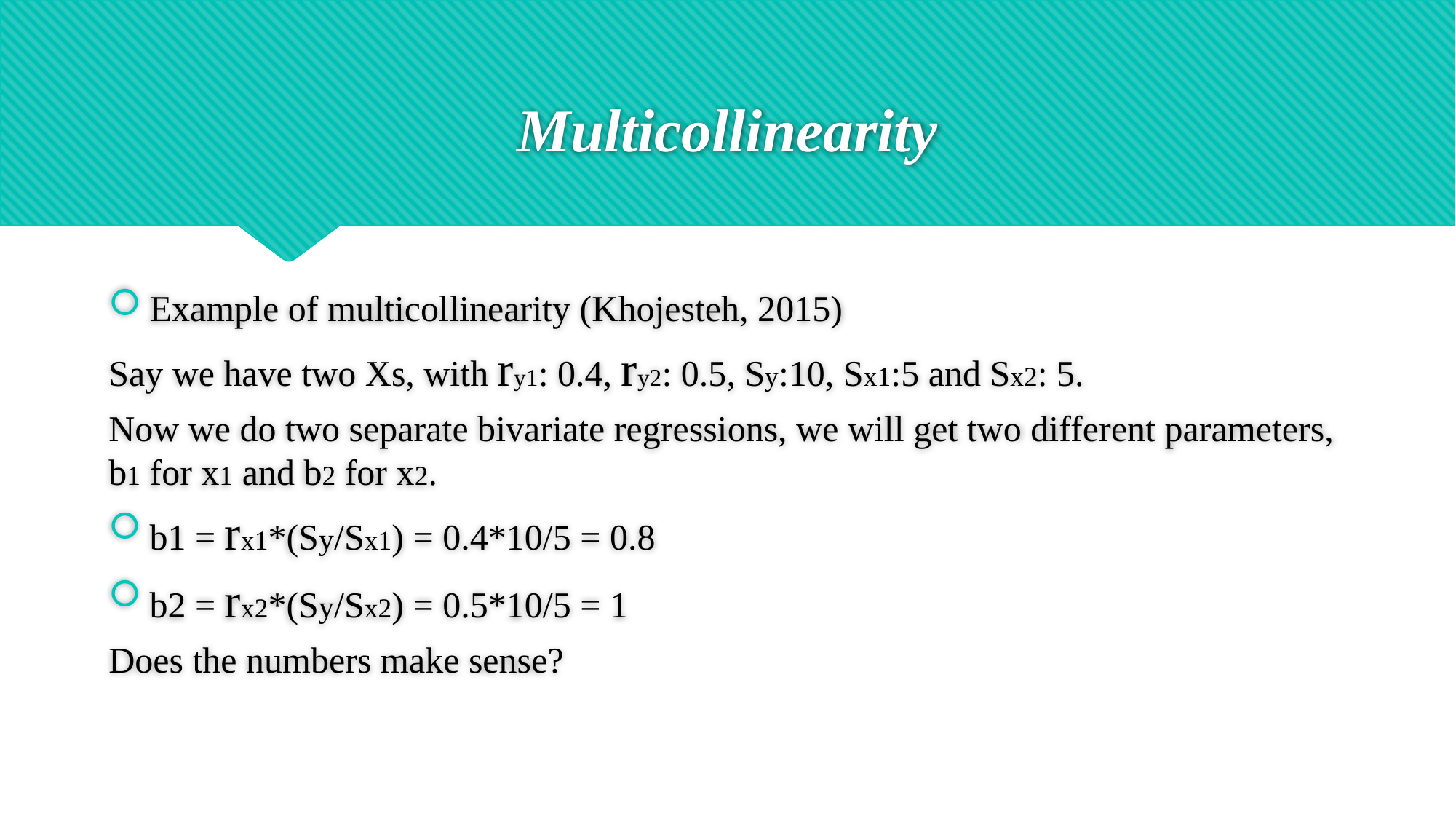

# Multicollinearity
Example of multicollinearity (Khojesteh, 2015)
Say we have two Xs, with ry1: 0.4, ry2: 0.5, Sy:10, Sx1:5 and Sx2: 5.
Now we do two separate bivariate regressions, we will get two different parameters, b1 for x1 and b2 for x2.
b1 = rx1*(Sy/Sx1) = 0.4*10/5 = 0.8
b2 = rx2*(Sy/Sx2) = 0.5*10/5 = 1
Does the numbers make sense?